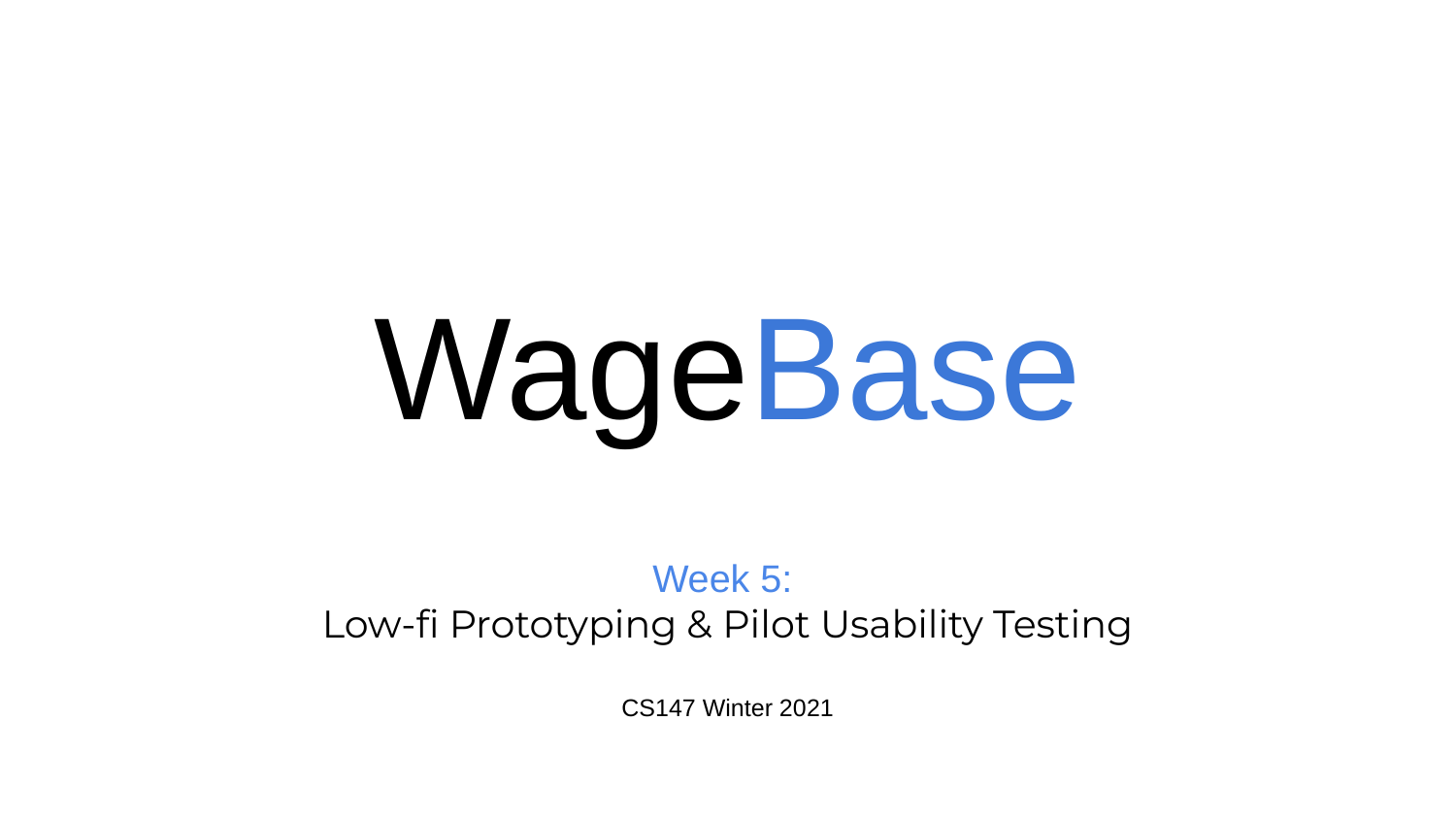

WageBase
Week 5:
Low-fi Prototyping & Pilot Usability Testing

CS147 Winter 2021